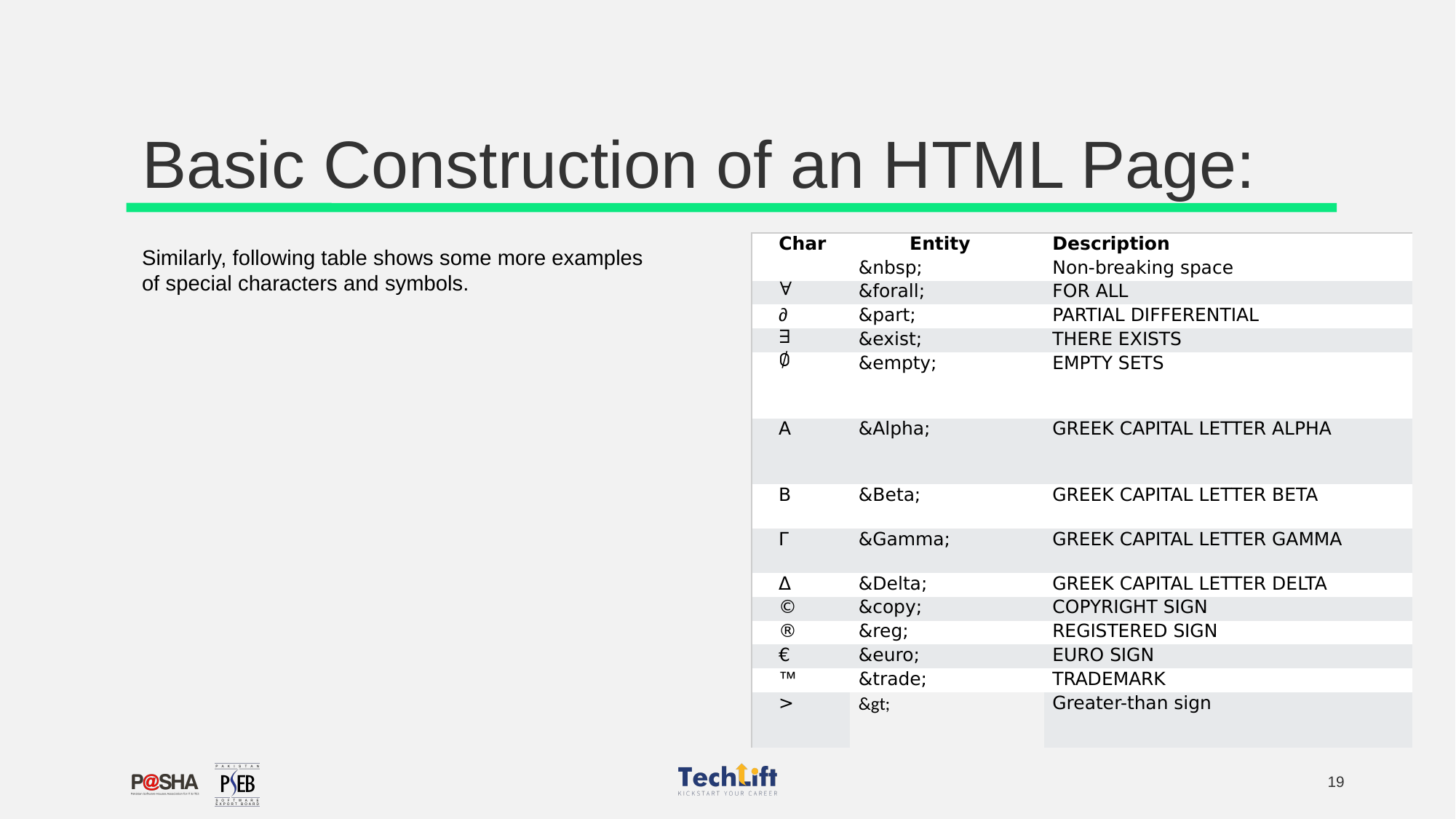

# Basic Construction of an HTML Page:
Similarly, following table shows some more examples of special characters and symbols.

| Char |  | Entity | Description |
| --- | --- | --- | --- |
|  | &nbsp; |  | Non-breaking space |
| ∀ | &forall; |  | FOR ALL |
| ∂ | &part; |  | PARTIAL DIFFERENTIAL |
| ∃ | &exist; |  | THERE EXISTS |
| ∅ | &empty; |  | EMPTY SETS |
| Α | &Alpha; |  | GREEK CAPITAL LETTER ALPHA |
| Β | &Beta; |  | GREEK CAPITAL LETTER BETA |
| Γ | &Gamma; |  | GREEK CAPITAL LETTER GAMMA |
| Δ | &Delta; |  | GREEK CAPITAL LETTER DELTA |
| © | &copy; |  | COPYRIGHT SIGN |
| ® | &reg; |  | REGISTERED SIGN |
| € | &euro; |  | EURO SIGN |
| ™ | &trade; |  | TRADEMARK |
| > | &gt; |  | Greater-than sign |
|  |  |  |  |
19